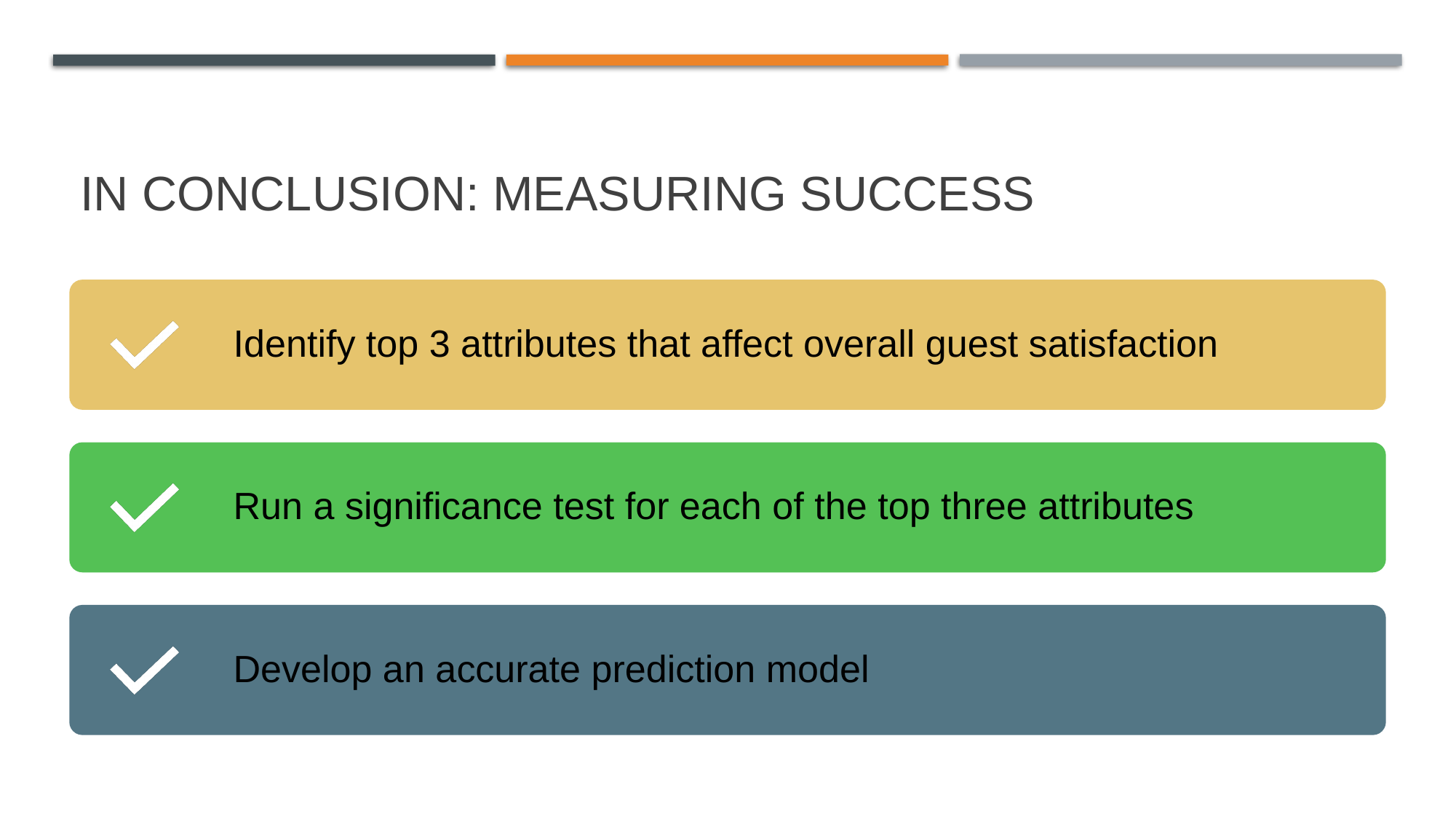

# In conclusion: MEASURING SUCCESS
Identify top 3 attributes that affect overall guest satisfaction
Run a significance test for each of the top three attributes
Develop an accurate prediction model